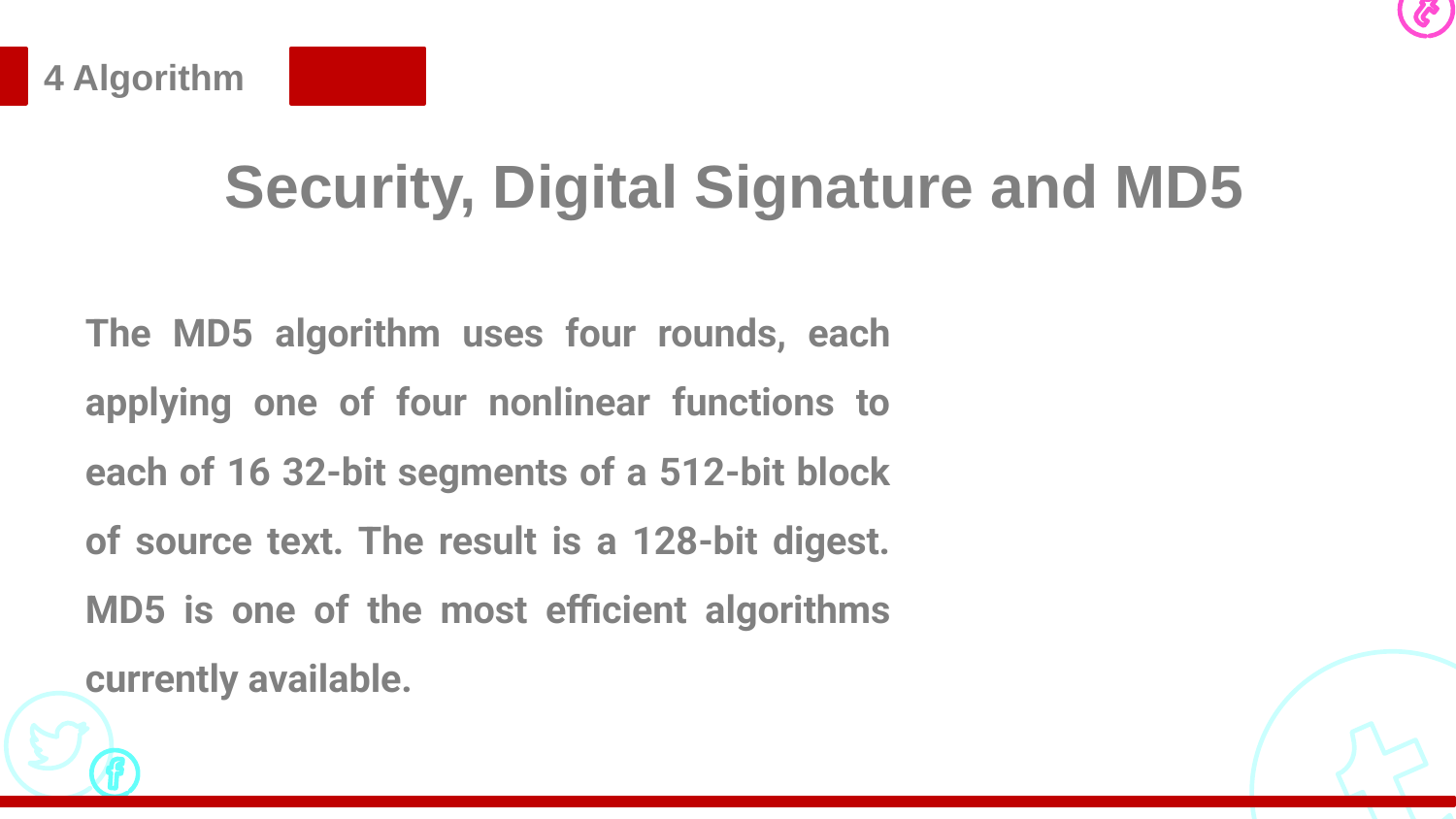

4 Algorithm

# Security, Digital Signature and MD5
The MD5 algorithm uses four rounds, each applying one of four nonlinear functions to each of 16 32-bit segments of a 512-bit block of source text. The result is a 128-bit digest. MD5 is one of the most efficient algorithms currently available.